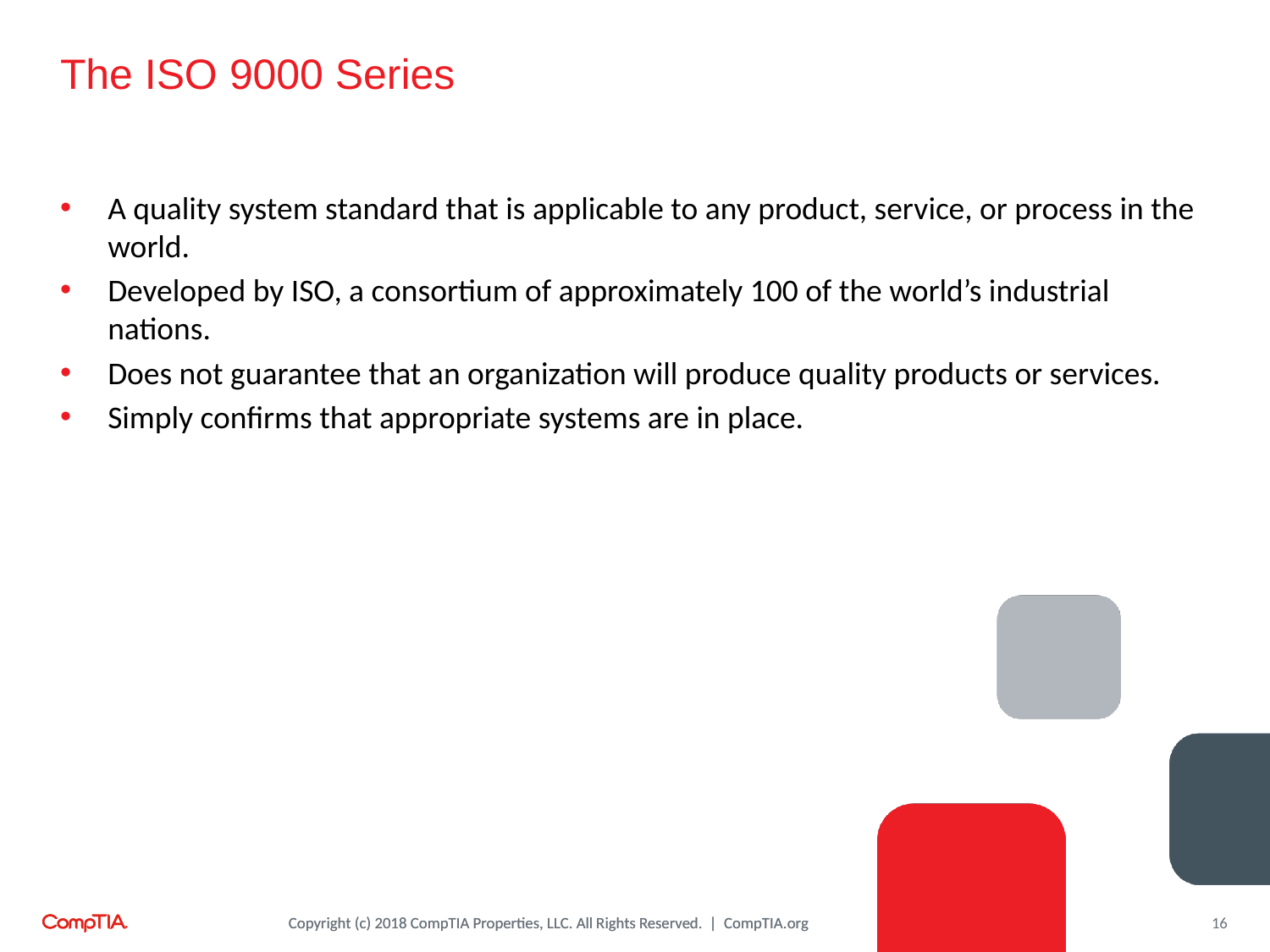

# The ISO 9000 Series
A quality system standard that is applicable to any product, service, or process in the world.
Developed by ISO, a consortium of approximately 100 of the world’s industrial nations.
Does not guarantee that an organization will produce quality products or services.
Simply confirms that appropriate systems are in place.
16